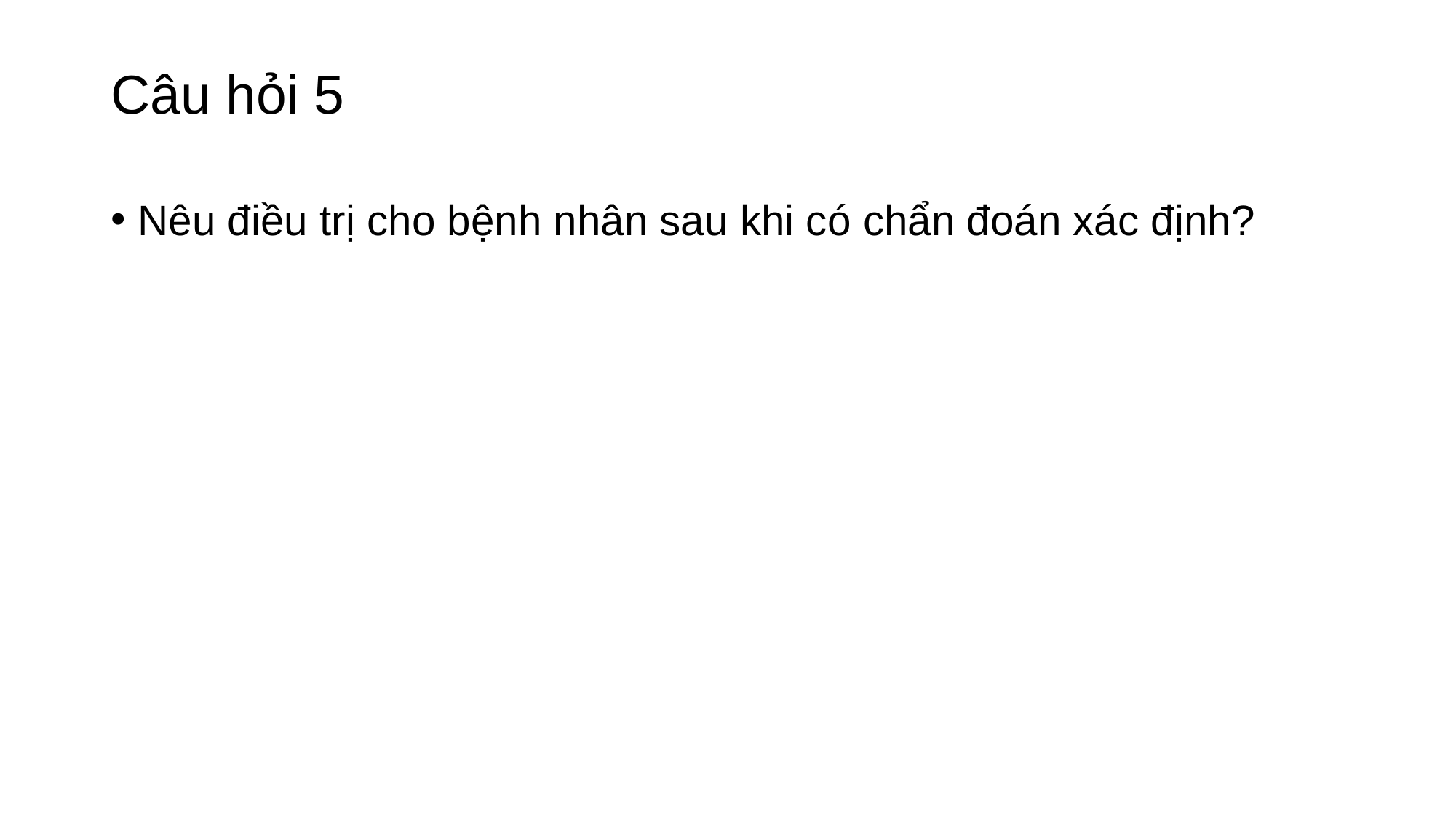

# Câu hỏi 5
Nêu điều trị cho bệnh nhân sau khi có chẩn đoán xác định?